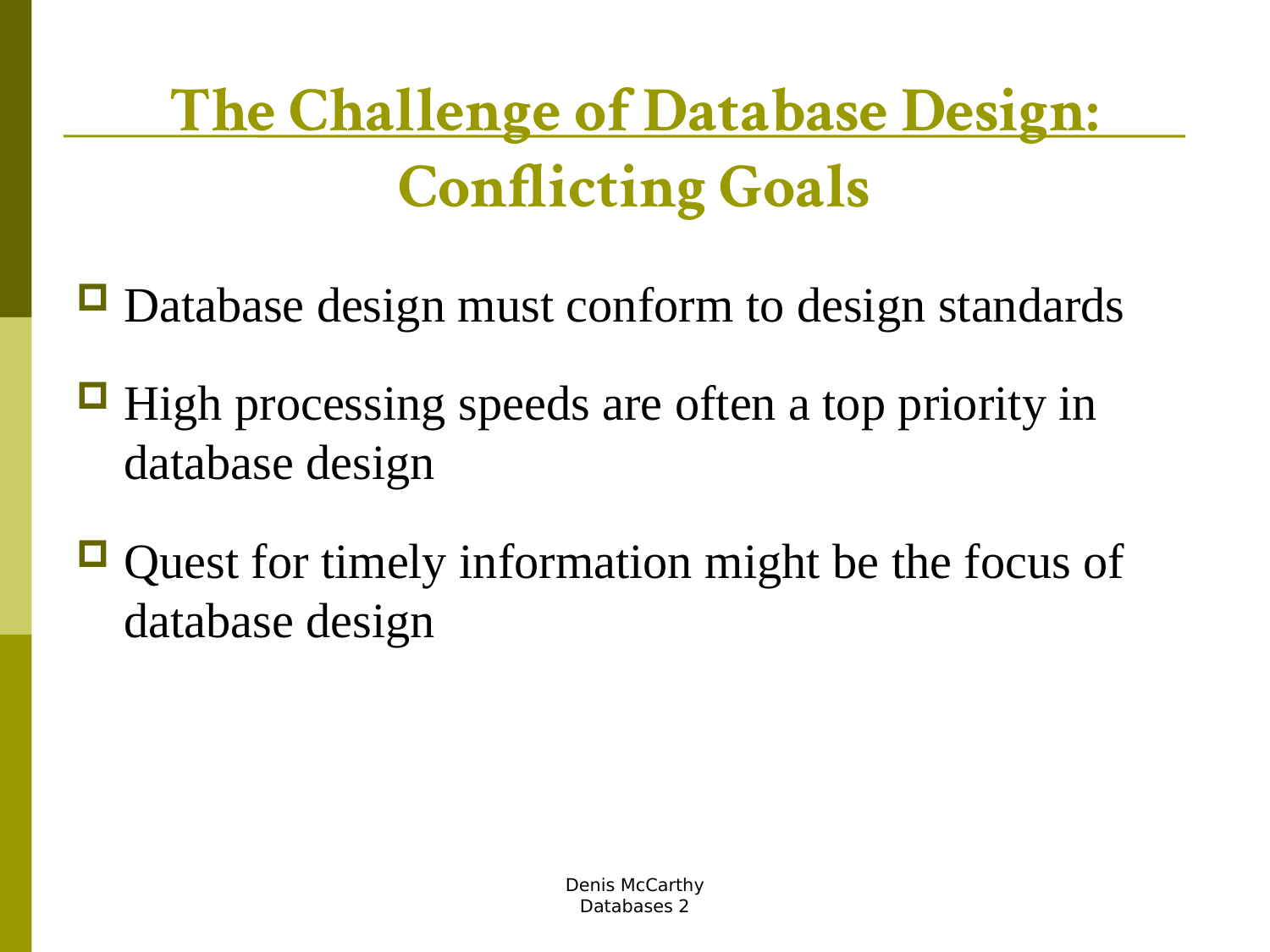

# The Challenge of Database Design: Conflicting Goals
Database design must conform to design standards
High processing speeds are often a top priority in database design
Quest for timely information might be the focus of database design
Denis McCarthy
Databases 2